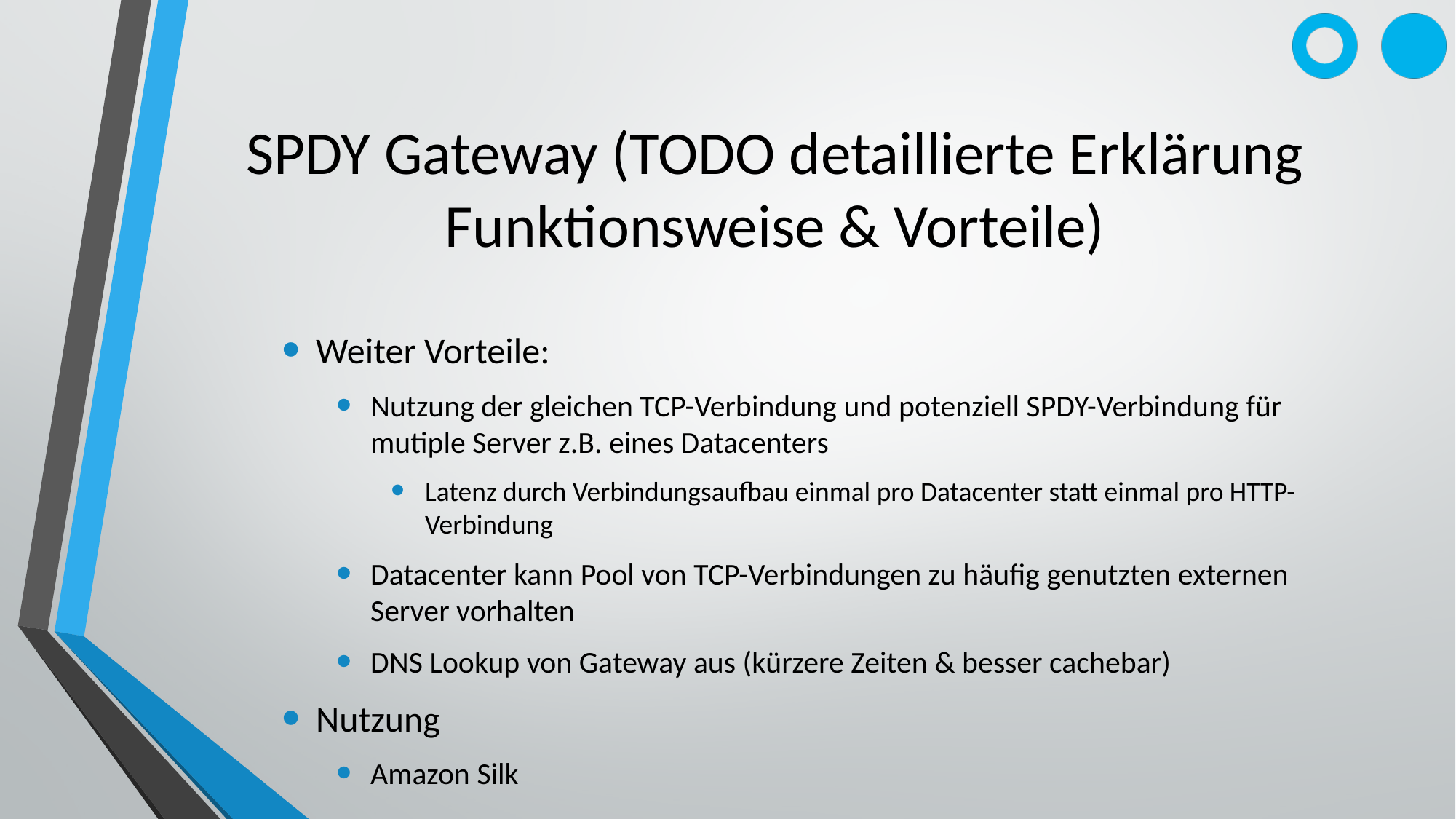

# SPDY Gateway (TODO detaillierte Erklärung Funktionsweise & Vorteile)
Weiter Vorteile:
Nutzung der gleichen TCP-Verbindung und potenziell SPDY-Verbindung für mutiple Server z.B. eines Datacenters
Latenz durch Verbindungsaufbau einmal pro Datacenter statt einmal pro HTTP-Verbindung
Datacenter kann Pool von TCP-Verbindungen zu häufig genutzten externen Server vorhalten
DNS Lookup von Gateway aus (kürzere Zeiten & besser cachebar)
Nutzung
Amazon Silk